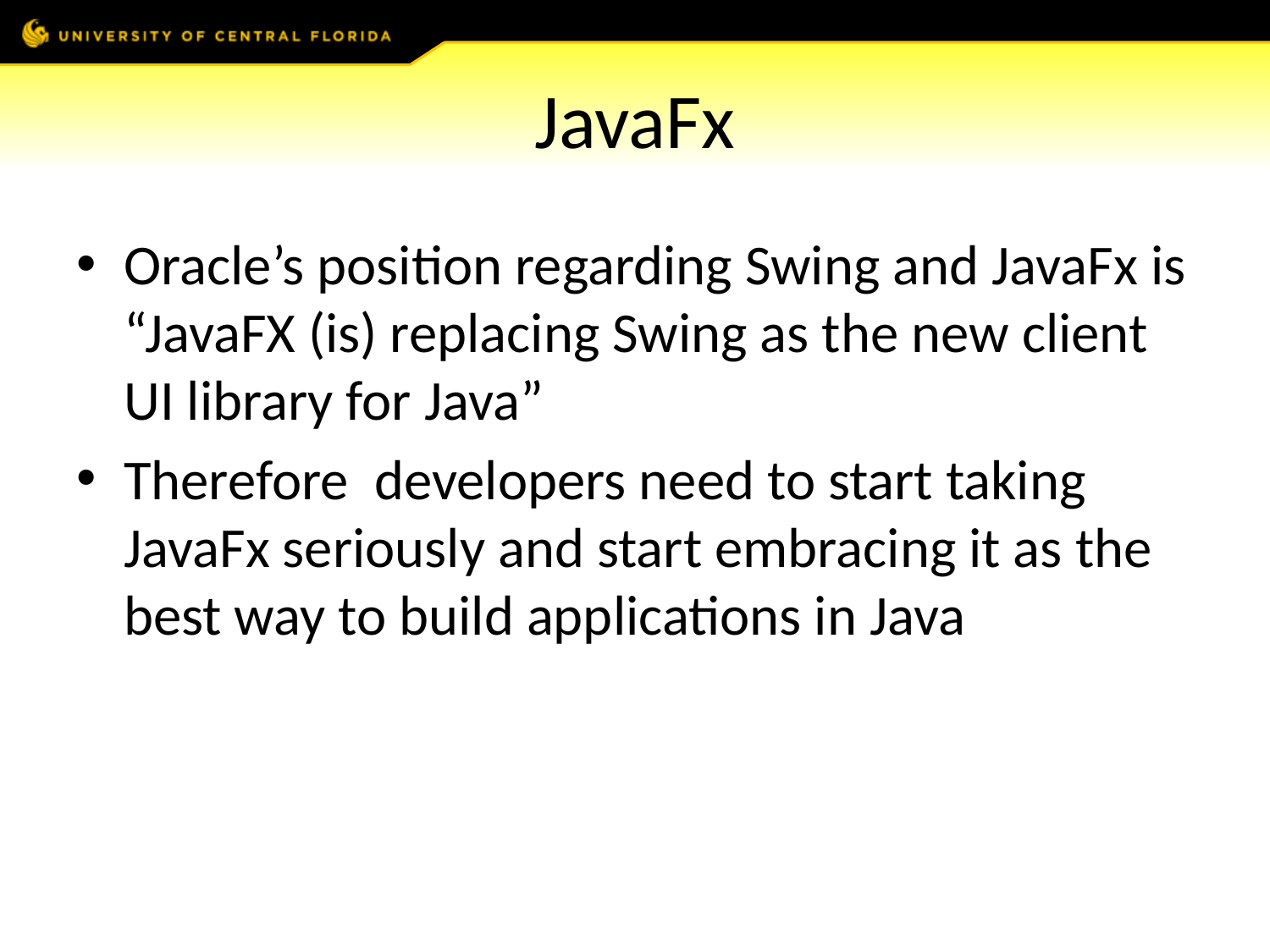

# JavaFx
Oracle’s position regarding Swing and JavaFx is “JavaFX (is) replacing Swing as the new client UI library for Java”
Therefore  developers need to start taking JavaFx seriously and start embracing it as the best way to build applications in Java